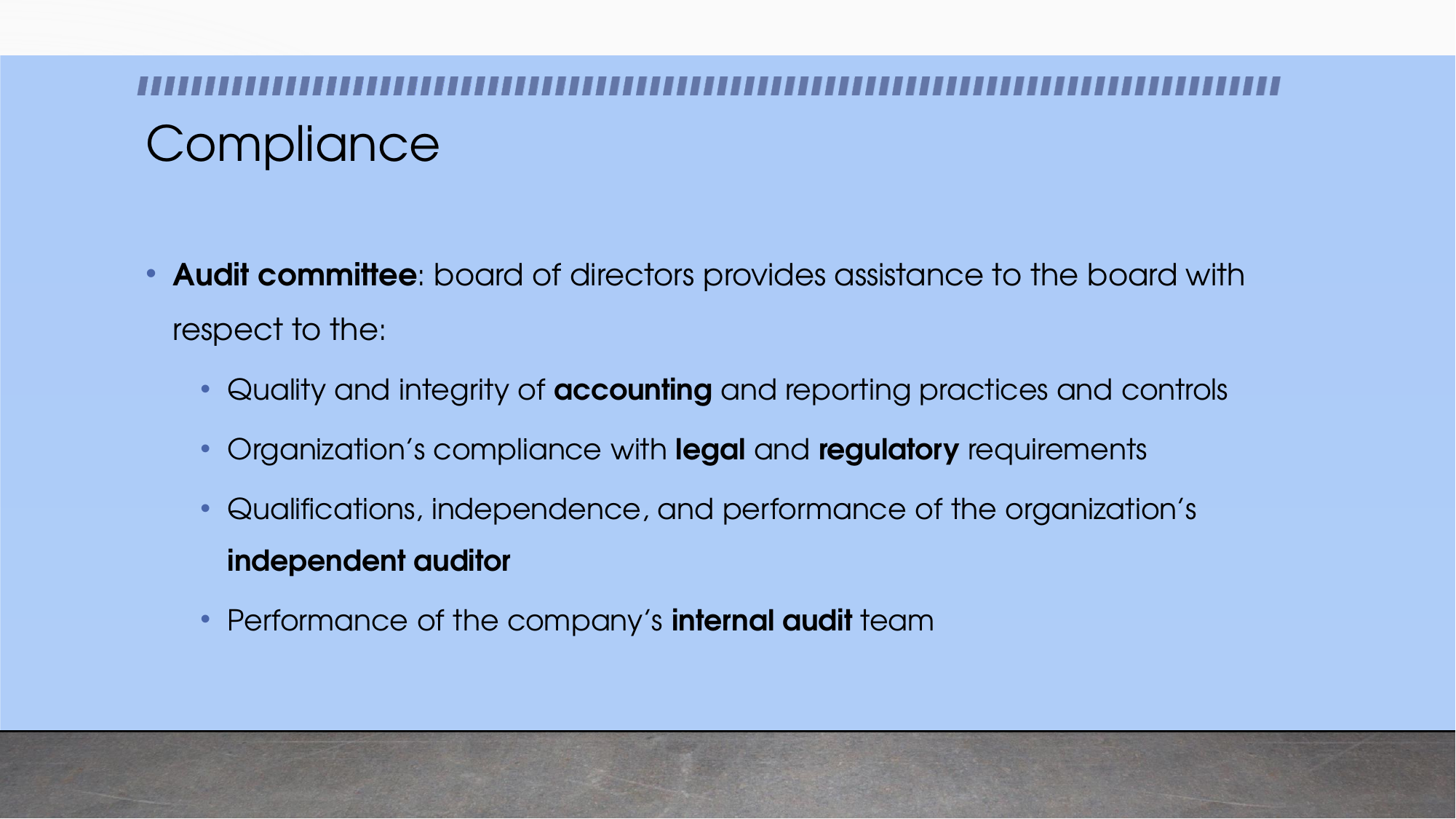

# Compliance
Audit committee: board of directors provides assistance to the board with  respect to the:
Quality and integrity of accounting and reporting practices and controls
Organization’s compliance with legal and regulatory requirements
Qualifications, independence, and performance of the organization’s
independent auditor
Performance of the company’s internal audit team